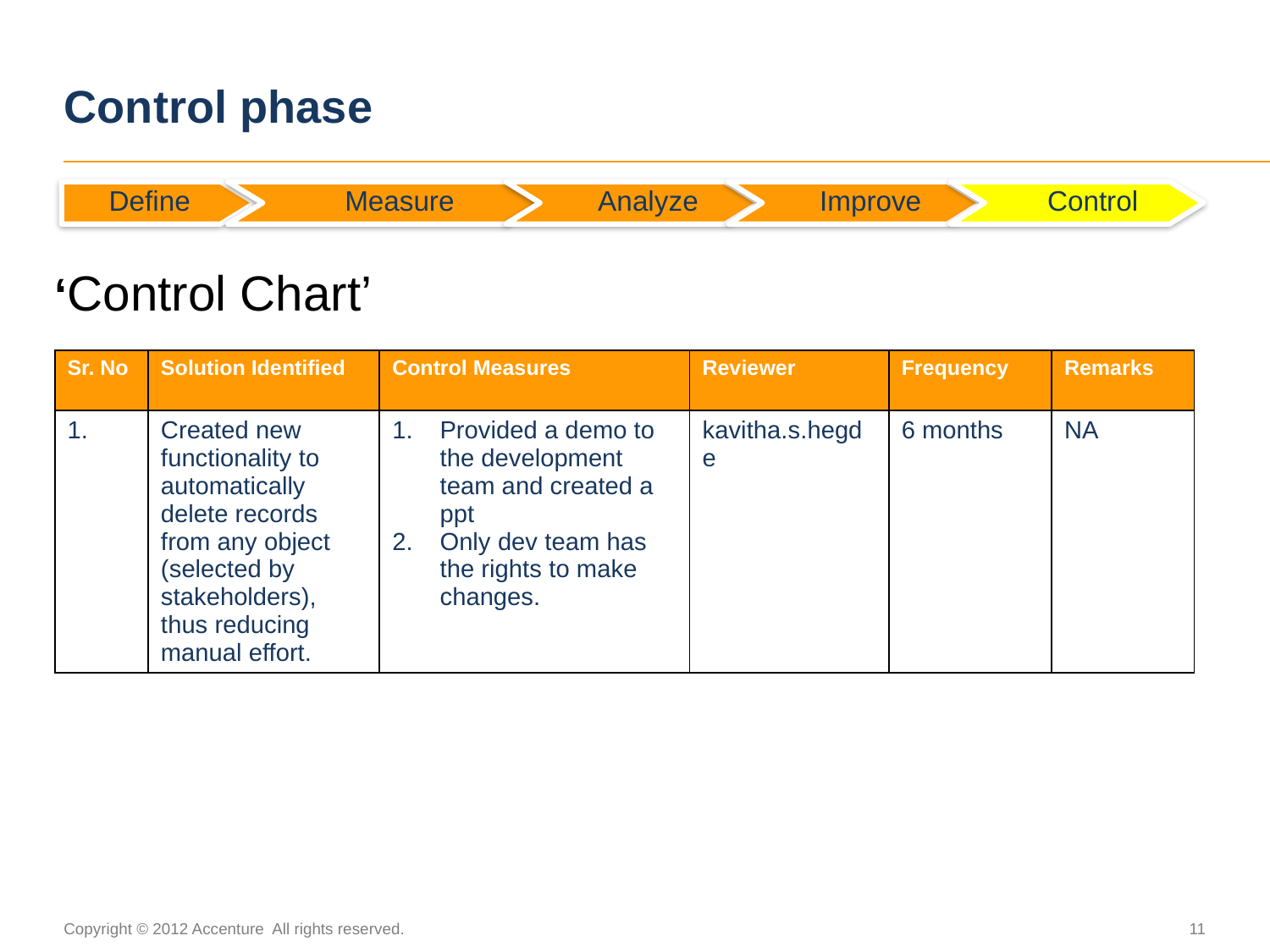

# Control phase
Define
    Measure
    Analyze
    Improve
    Control
‘Control Chart’
| Sr. No | Solution Identified | Control Measures | Reviewer | Frequency | Remarks |
| --- | --- | --- | --- | --- | --- |
| 1. | Created new functionality to automatically delete records from any object (selected by stakeholders), thus reducing manual effort. | Provided a demo to the development team and created a ppt Only dev team has the rights to make changes. | kavitha.s.hegde | 6 months | NA |